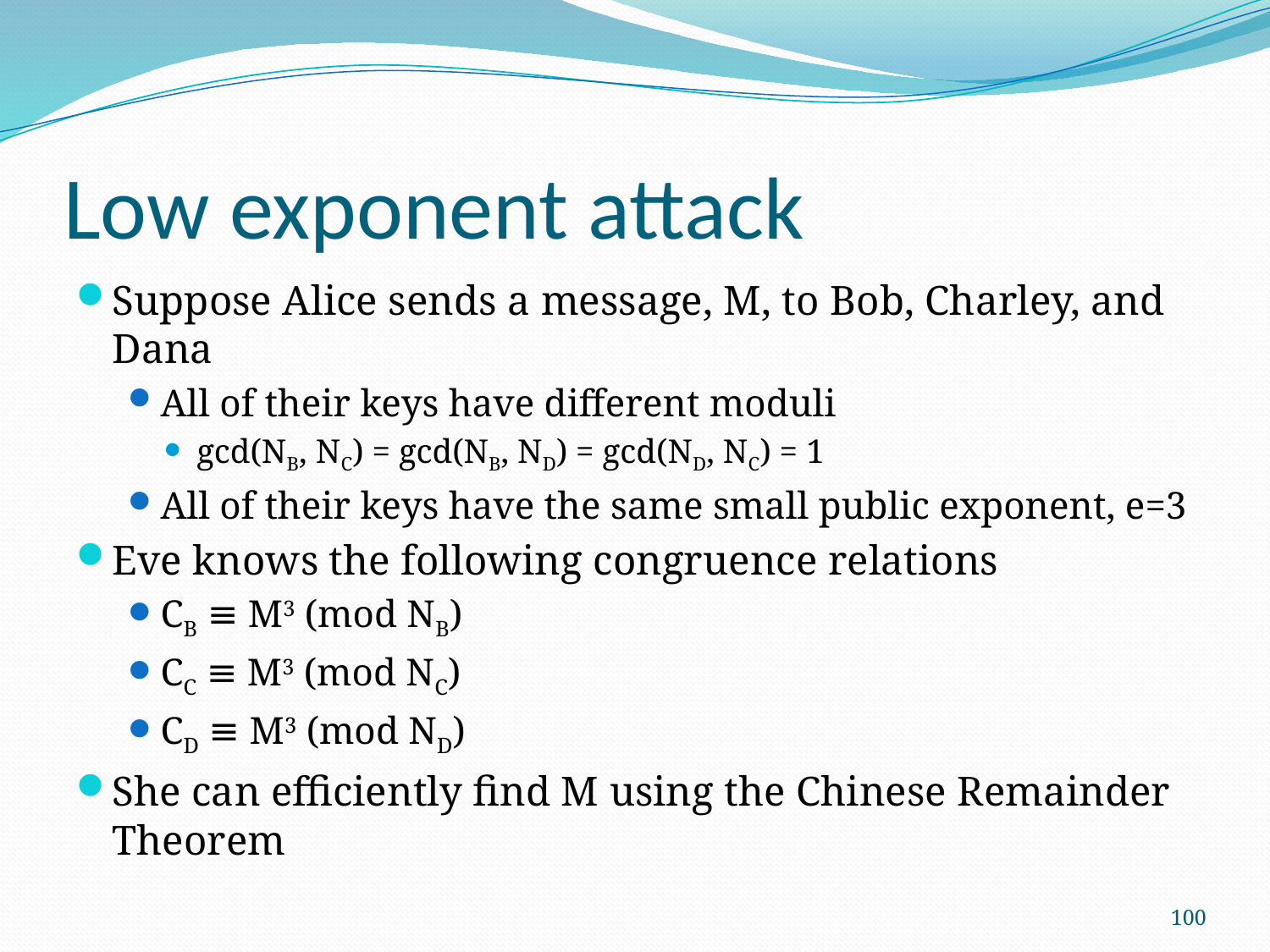

# Low exponent attack
Suppose Alice sends a message, M, to Bob, Charley, and Dana
All of their keys have different moduli
gcd(NB, NC) = gcd(NB, ND) = gcd(ND, NC) = 1
All of their keys have the same small public exponent, e=3
Eve knows the following congruence relations
CB ≡ M3 (mod NB)
CC ≡ M3 (mod NC)
CD ≡ M3 (mod ND)
She can efficiently find M using the Chinese Remainder Theorem
100